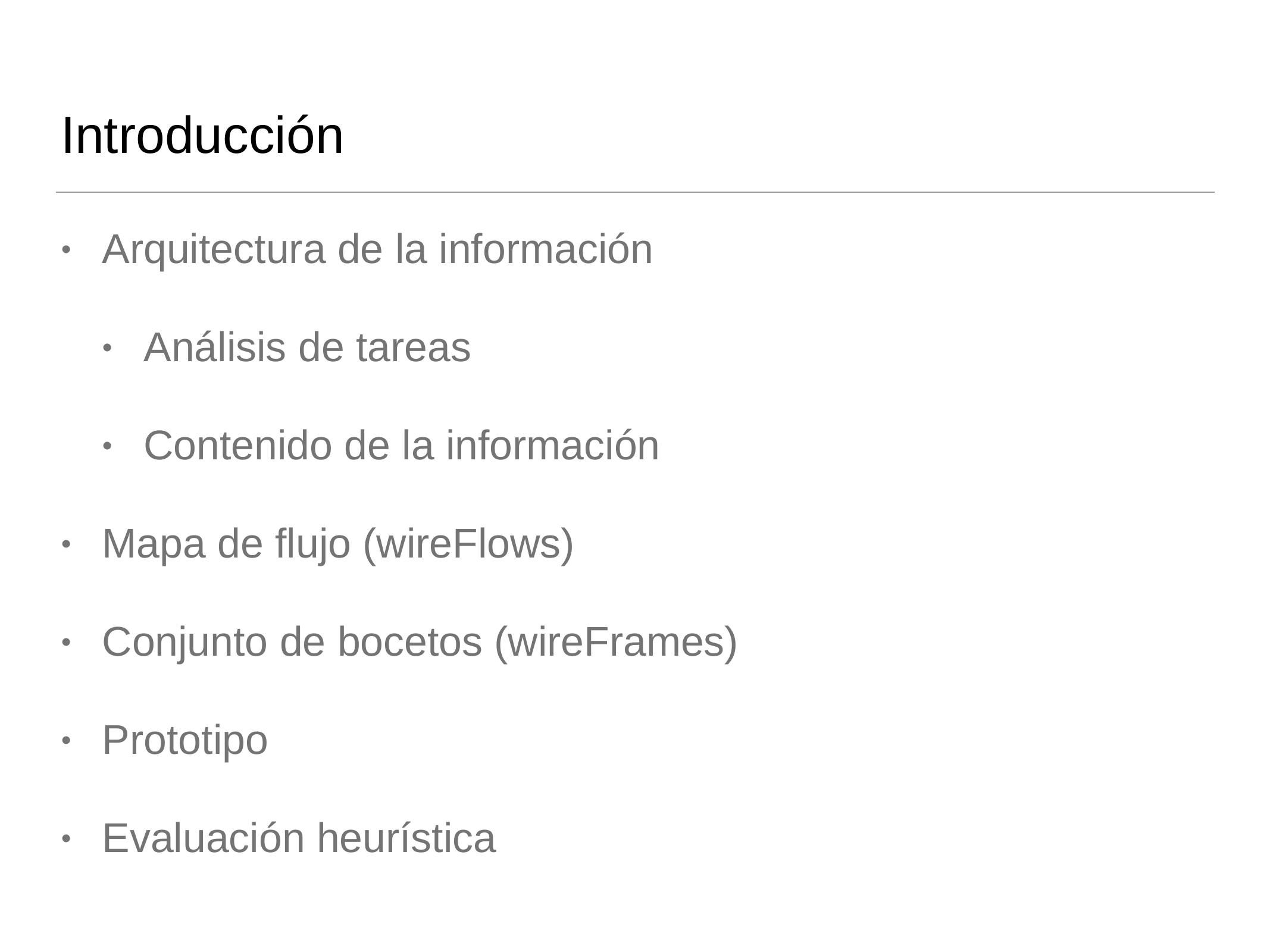

# Introducción
Arquitectura de la información
Análisis de tareas
Contenido de la información
Mapa de flujo (wireFlows)
Conjunto de bocetos (wireFrames)
Prototipo
Evaluación heurística